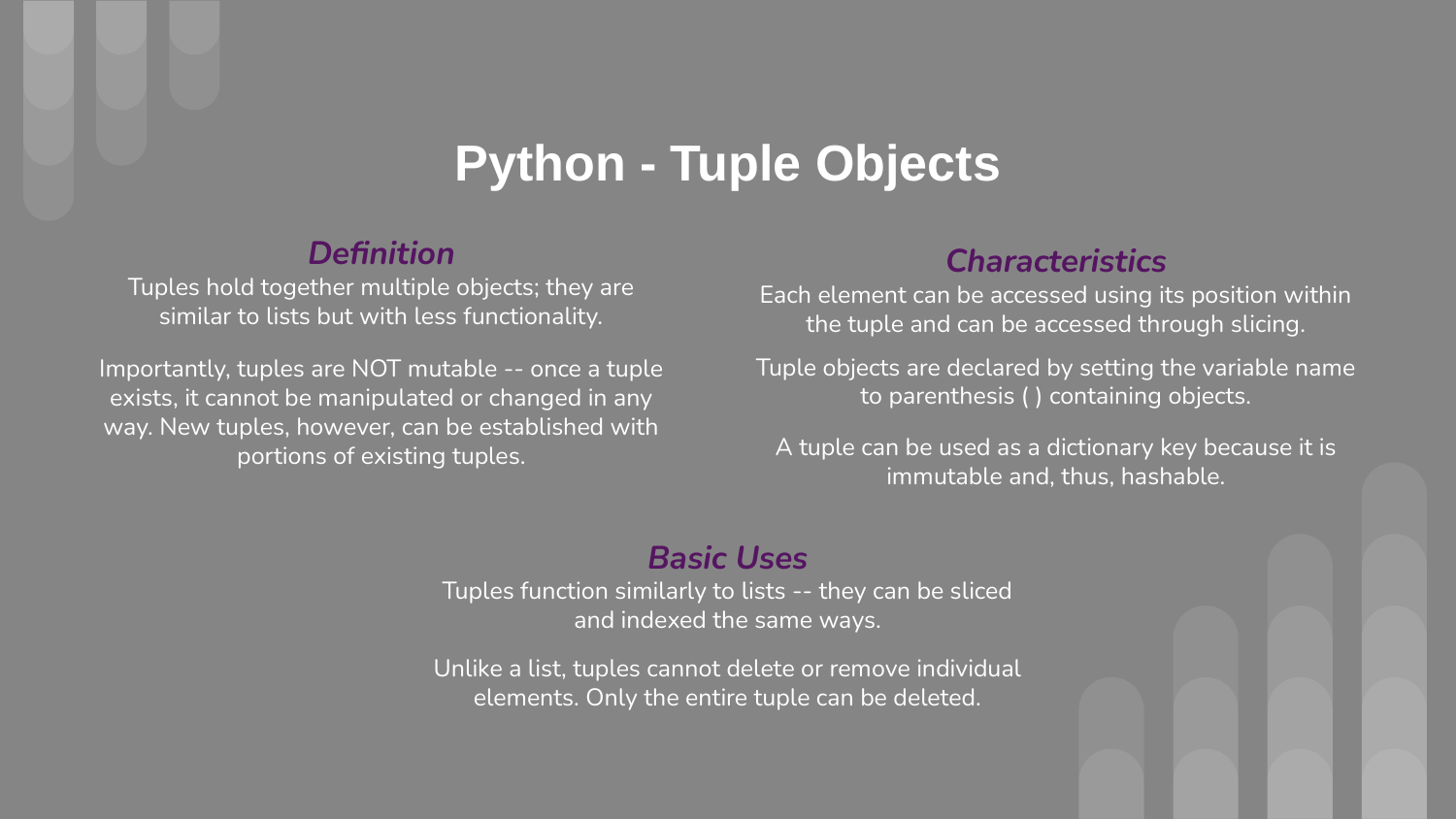

# Python - Tuple Objects
Definition
Tuples hold together multiple objects; they are similar to lists but with less functionality.

Importantly, tuples are NOT mutable -- once a tuple exists, it cannot be manipulated or changed in any way. New tuples, however, can be established with portions of existing tuples.
Characteristics
Each element can be accessed using its position within the tuple and can be accessed through slicing.
Tuple objects are declared by setting the variable name to parenthesis ( ) containing objects.

A tuple can be used as a dictionary key because it is immutable and, thus, hashable.

Basic Uses
Tuples function similarly to lists -- they can be sliced and indexed the same ways.

Unlike a list, tuples cannot delete or remove individual elements. Only the entire tuple can be deleted.